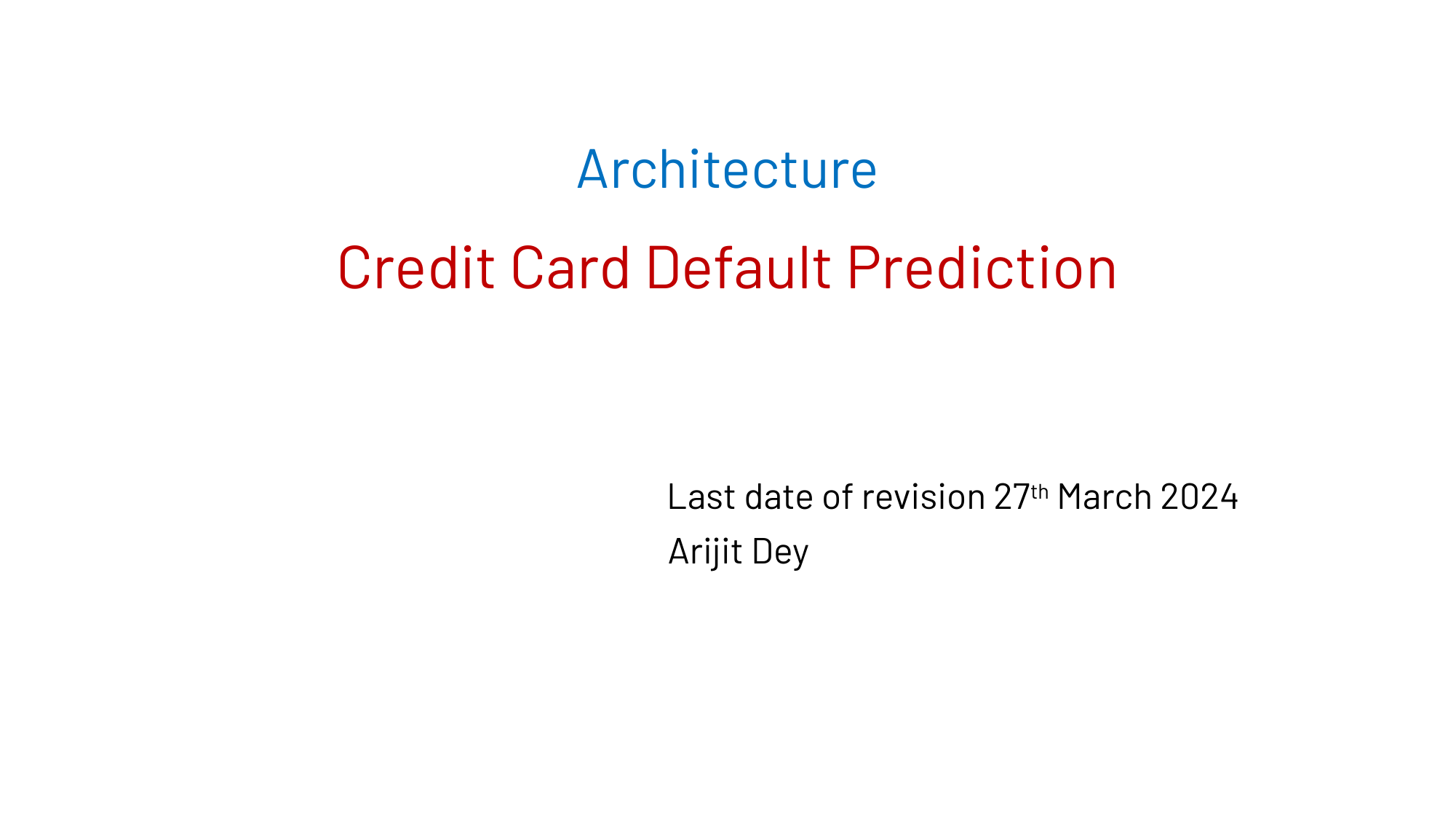

# Architecture
Credit Card Default Prediction

                                                              Last date of revision 27th March 2024
   Arijit Dey